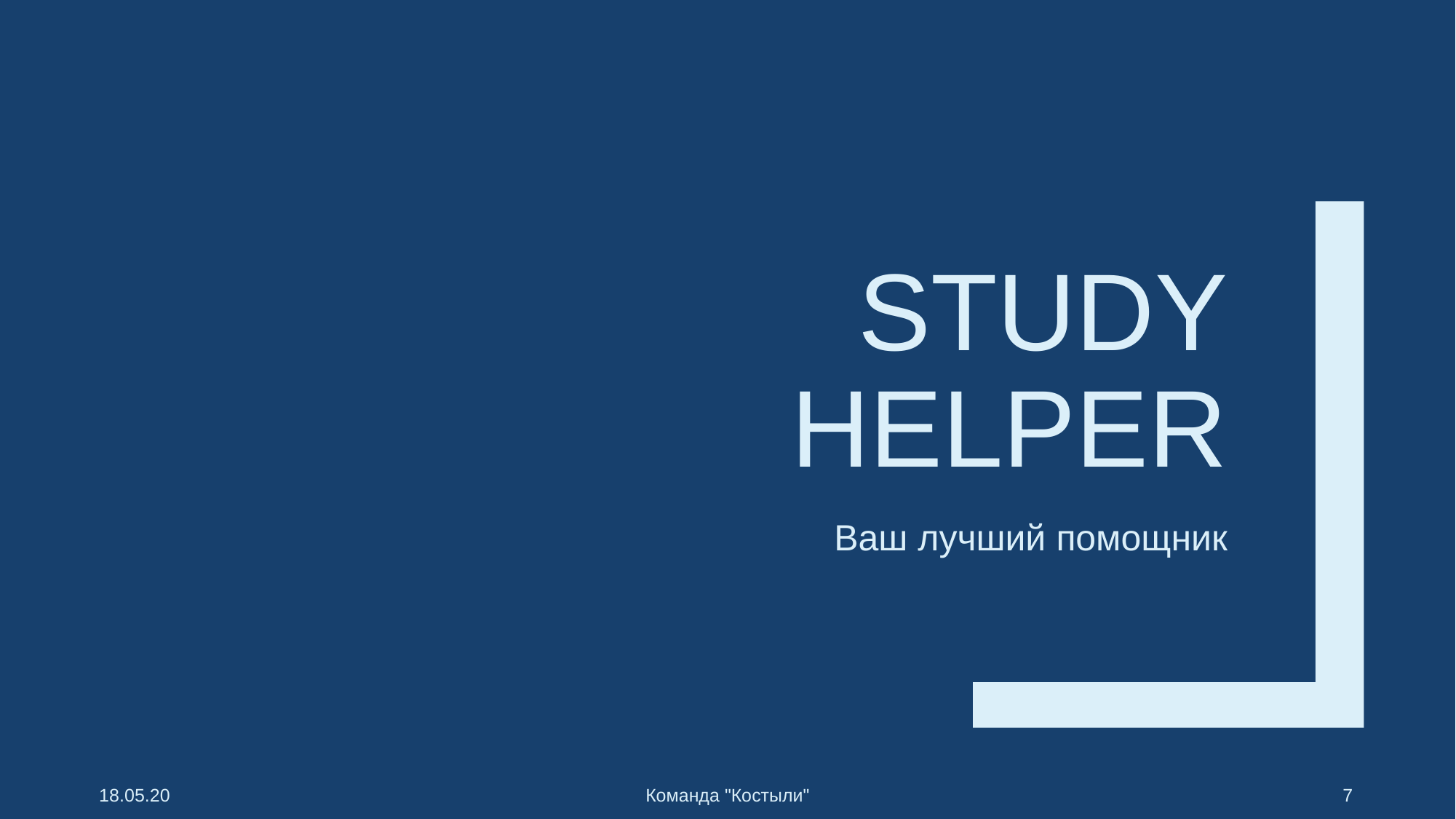

# Study Helper
Ваш лучший помощник
18.05.20
Команда "Костыли"
7